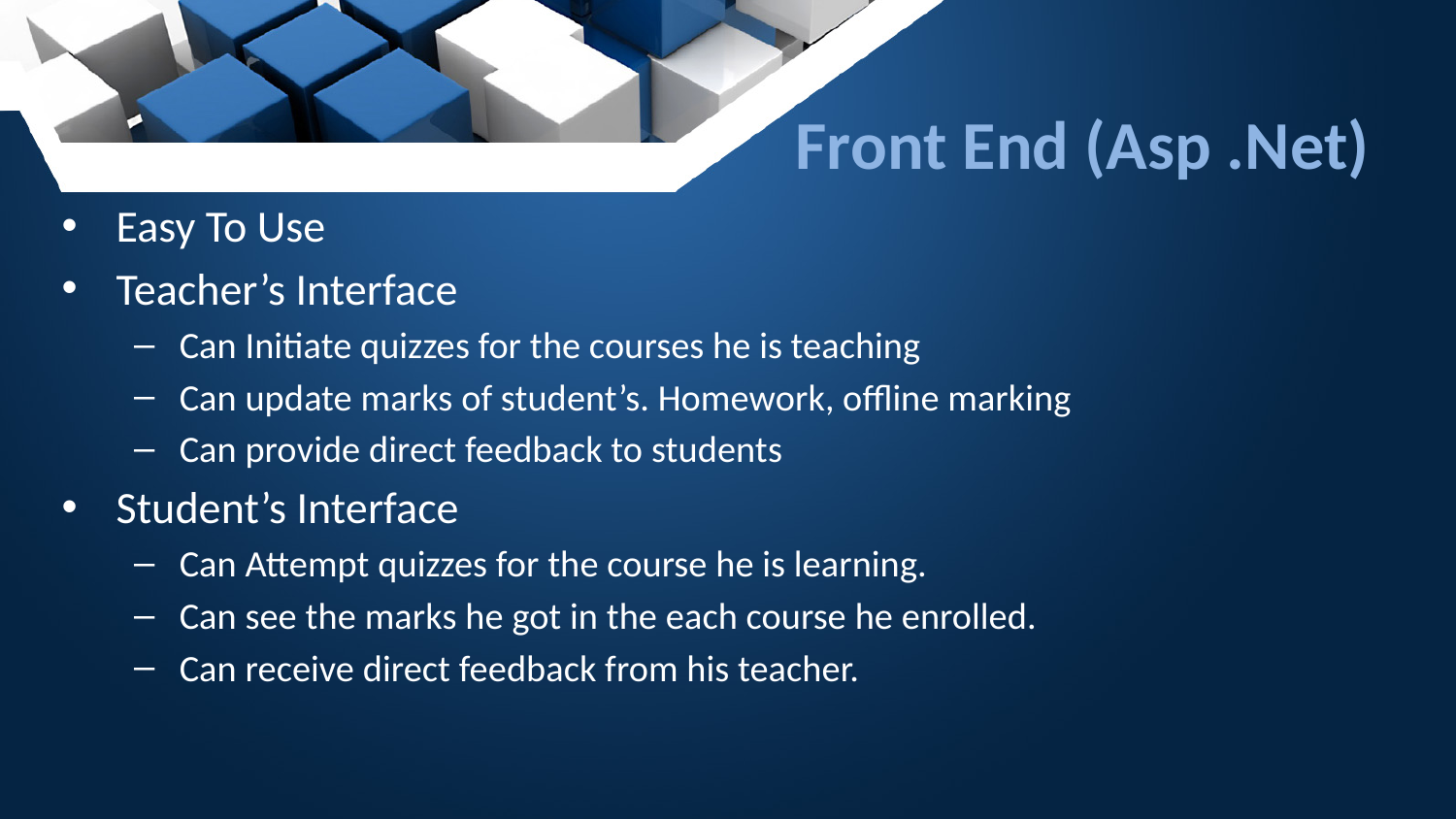

# Front End (Asp .Net)
Easy To Use
Teacher’s Interface
Can Initiate quizzes for the courses he is teaching
Can update marks of student’s. Homework, offline marking
Can provide direct feedback to students
Student’s Interface
Can Attempt quizzes for the course he is learning.
Can see the marks he got in the each course he enrolled.
Can receive direct feedback from his teacher.